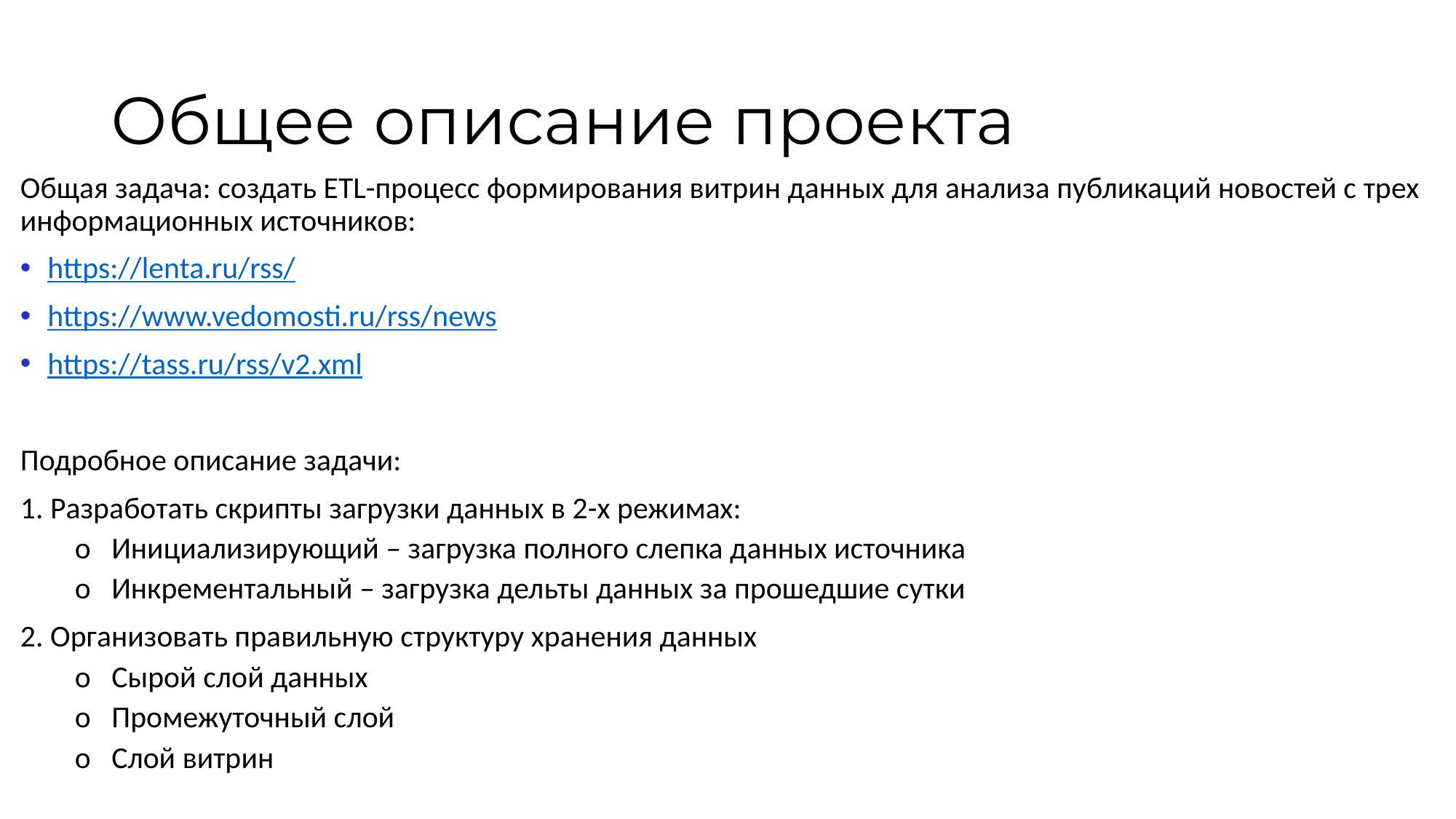

# Общее описание проекта
Общая задача: создать ETL-процесс формирования витрин данных для анализа публикаций новостей с трех информационных источников:
https://lenta.ru/rss/
https://www.vedomosti.ru/rss/news
https://tass.ru/rss/v2.xml

Подробное описание задачи:
1. Разработать скрипты загрузки данных в 2-х режимах:
o   Инициализирующий – загрузка полного слепка данных источника
o   Инкрементальный – загрузка дельты данных за прошедшие сутки
2. Организовать правильную структуру хранения данных
o   Сырой слой данных
o   Промежуточный слой
o   Слой витрин